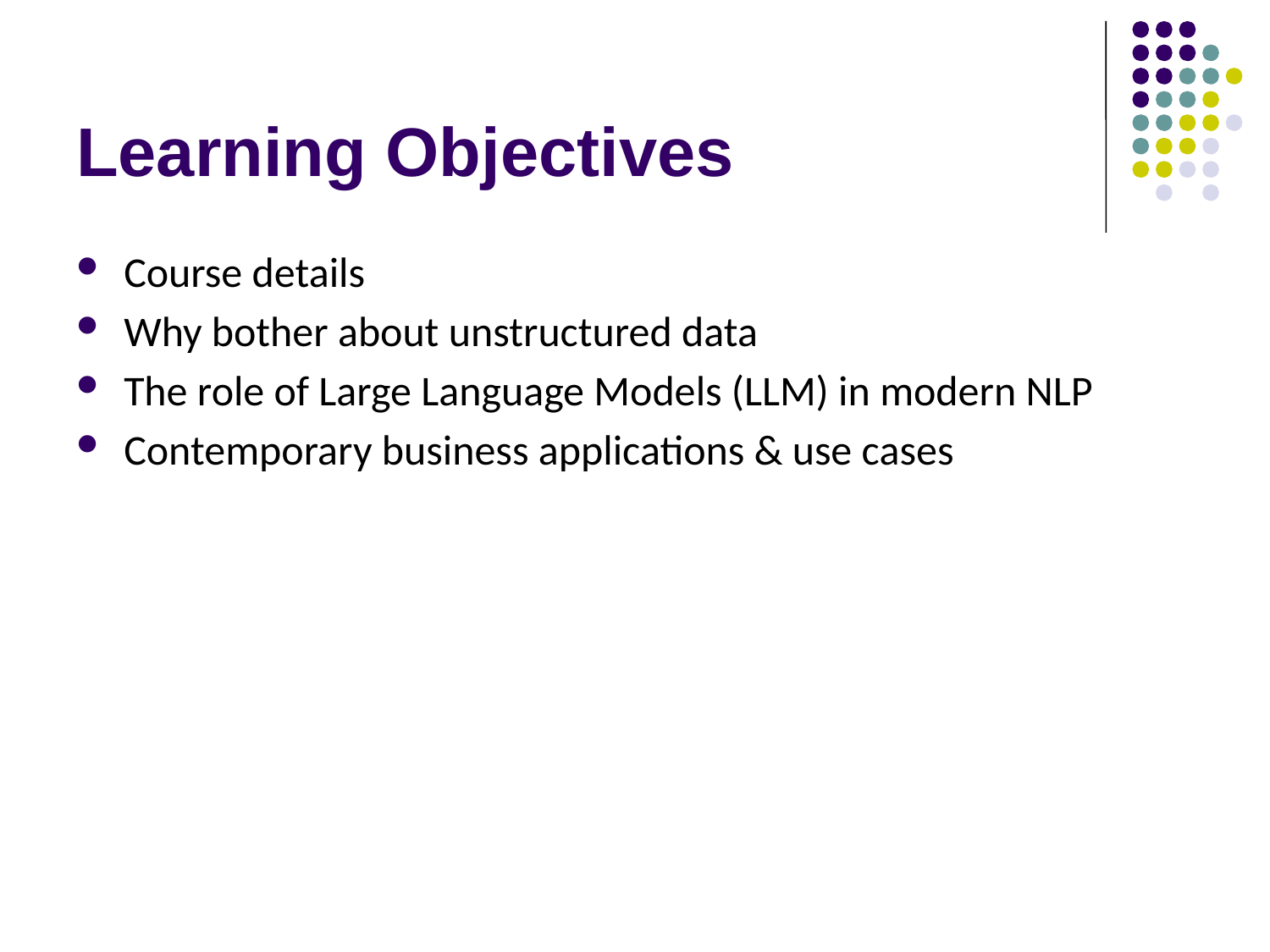

# Learning Objectives
Course details
Why bother about unstructured data
The role of Large Language Models (LLM) in modern NLP
Contemporary business applications & use cases